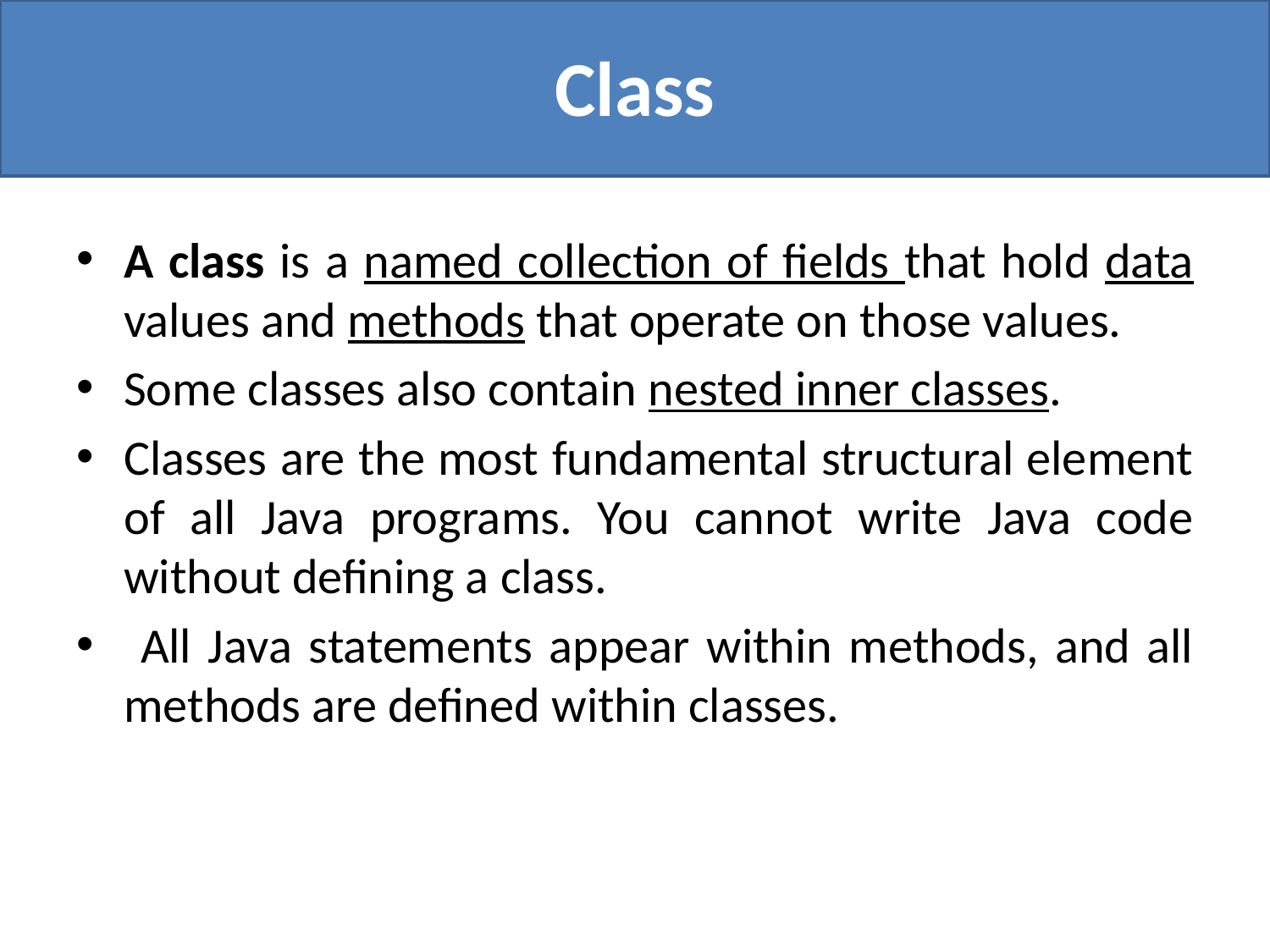

# Class
A class is a named collection of ﬁelds that hold data values and methods that operate on those values.
Some classes also contain nested inner classes.
Classes are the most fundamental structural element of all Java programs. You cannot write Java code without deﬁning a class.
 All Java statements appear within methods, and all methods are deﬁned within classes.